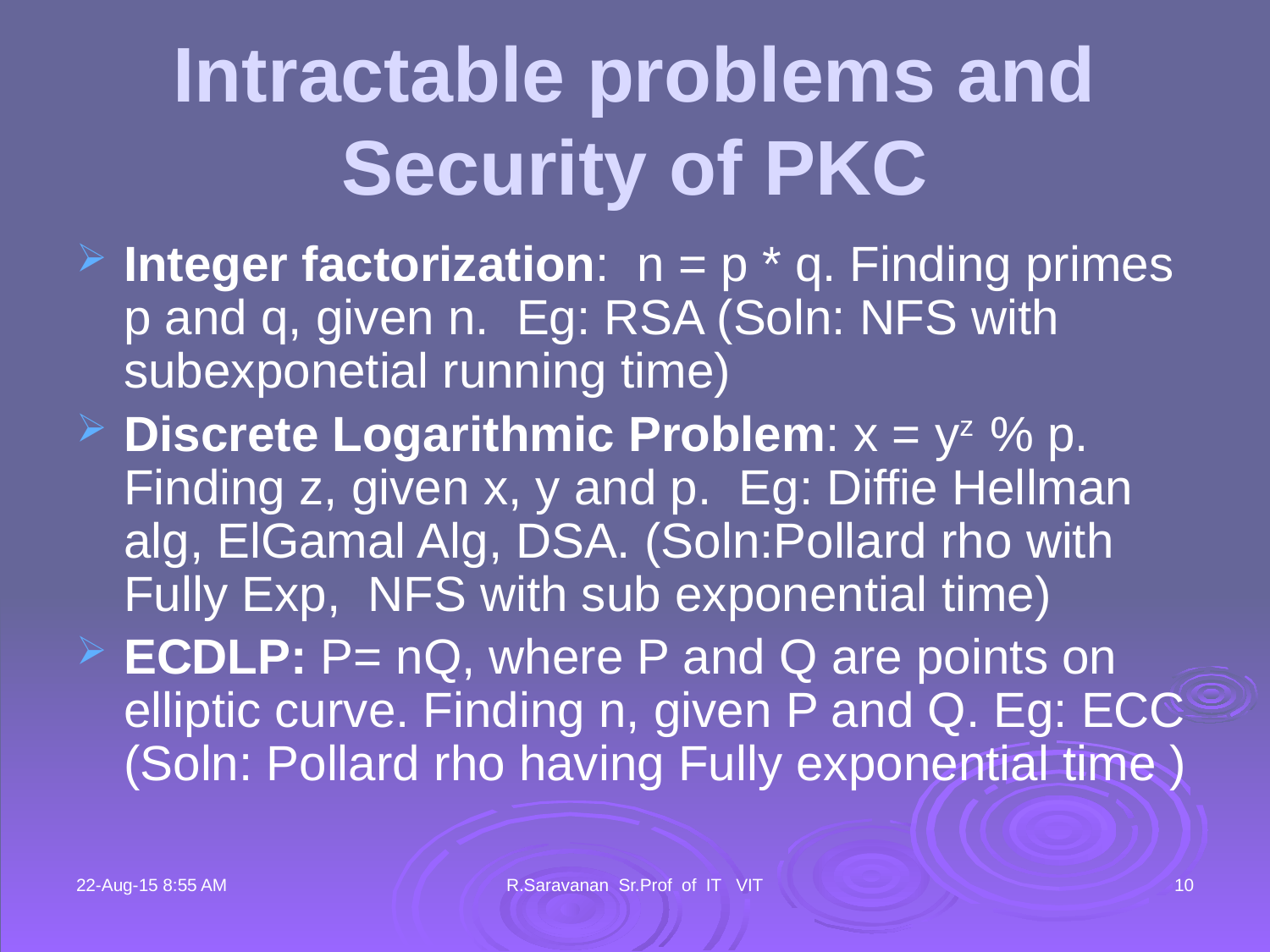

# Intractable problems and Security of PKC
Integer factorization:  n = p * q. Finding primes p and q, given n.  Eg: RSA (Soln: NFS with subexponetial running time)
Discrete Logarithmic Problem: x = yz  % p. Finding z, given x, y and p.  Eg: Diffie Hellman alg, ElGamal Alg, DSA. (Soln:Pollard rho with Fully Exp,  NFS with sub exponential time)
ECDLP: P= nQ, where P and Q are points on elliptic curve. Finding n, given P and Q. Eg: ECC (Soln: Pollard rho having Fully exponential time )
22-Aug-15 8:55 AM

R.Saravanan  Sr.Prof  of  IT   VIT
10